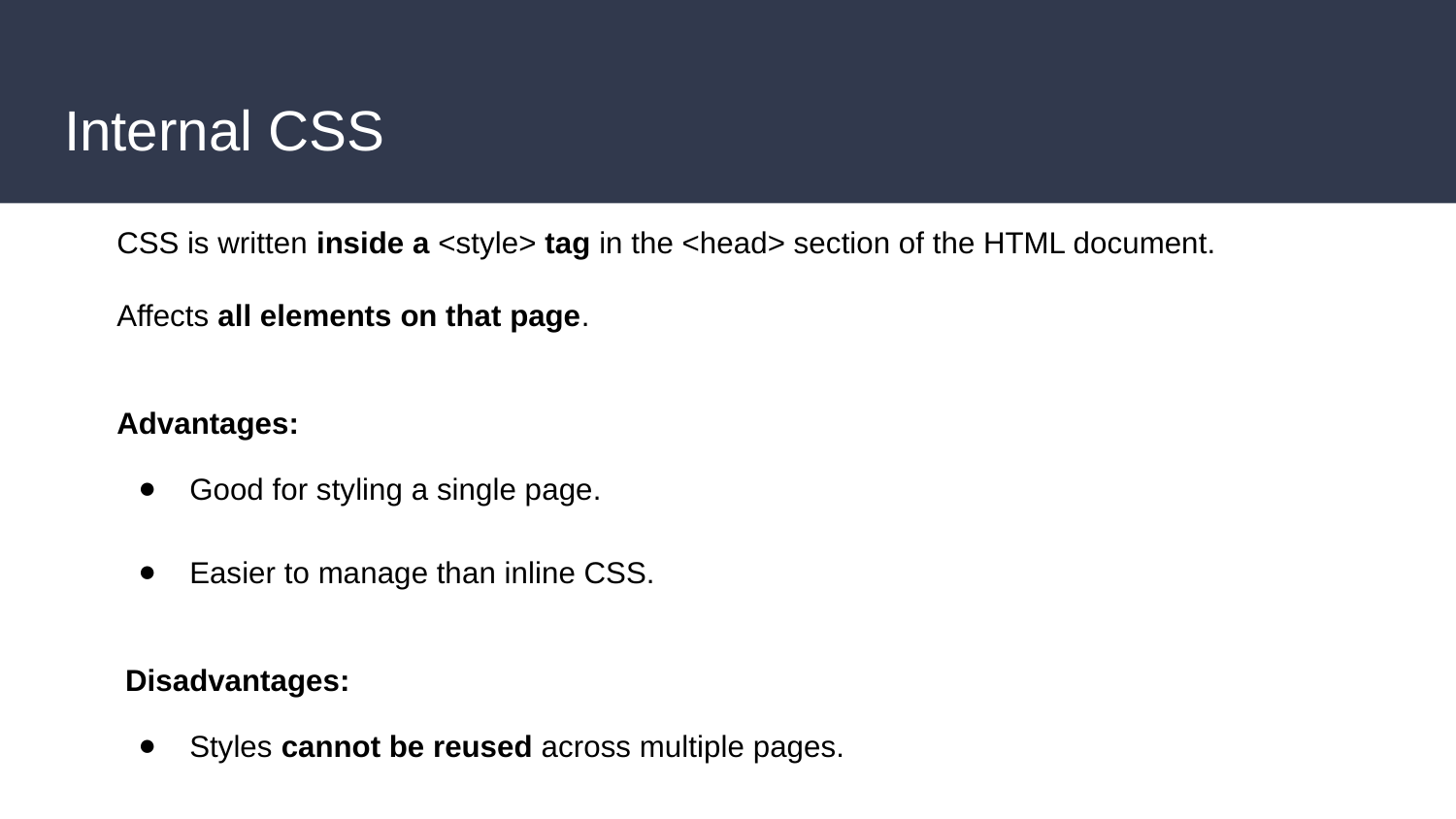

# Internal CSS
CSS is written inside a <style> tag in the <head> section of the HTML document.
Affects all elements on that page.

Advantages:
Good for styling a single page.
Easier to manage than inline CSS.
 Disadvantages:
Styles cannot be reused across multiple pages.